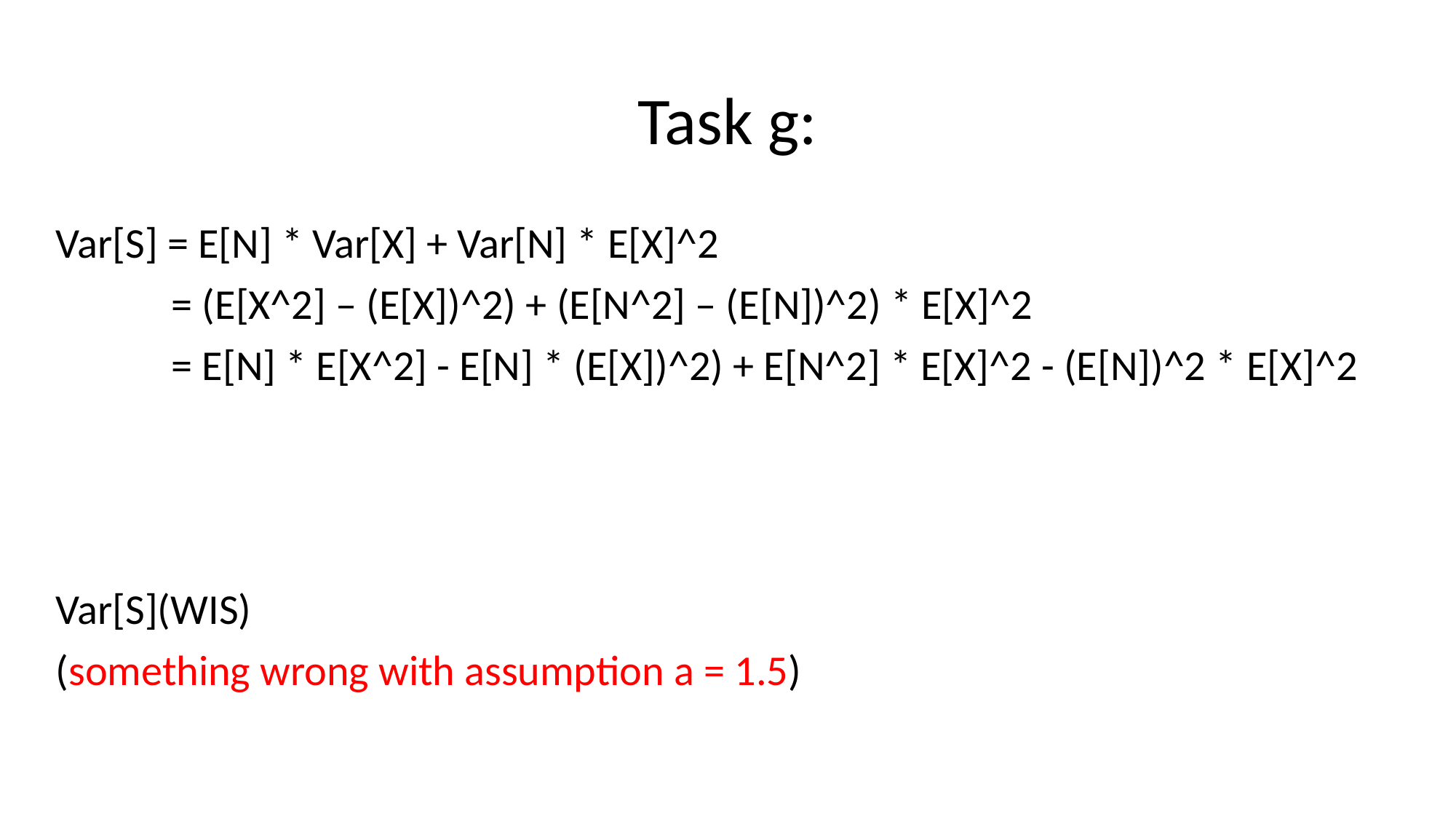

# Task g:
Var[S] = E[N] * Var[X] + Var[N] * E[X]^2
            = (E[X^2] – (E[X])^2) + (E[N^2] – (E[N])^2) * E[X]^2
            = E[N] * E[X^2] - E[N] * (E[X])^2) + E[N^2] * E[X]^2 - (E[N])^2 * E[X]^2

Var[S](WIS)
(something wrong with assumption a = 1.5)